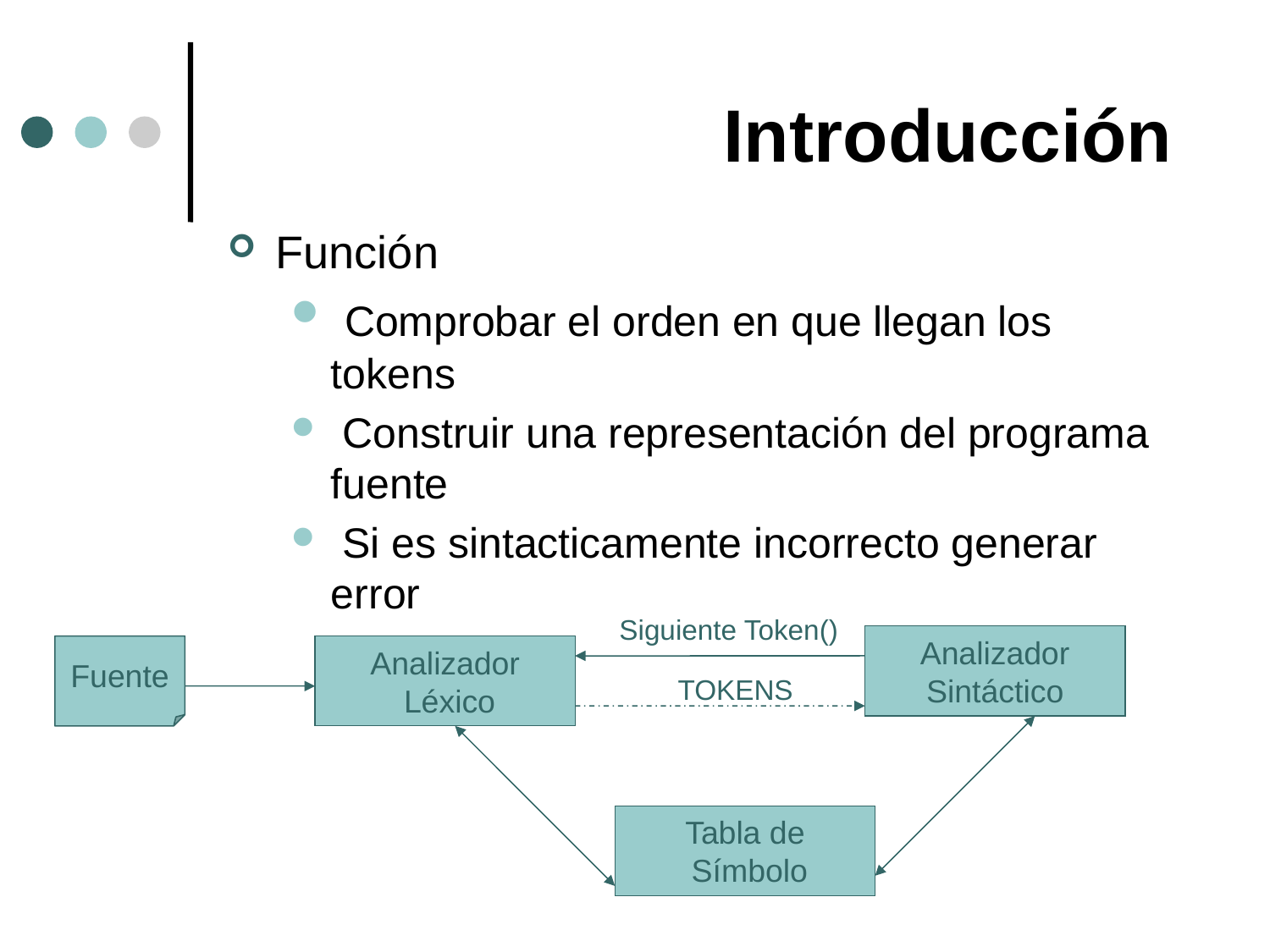

# Introducción
Función
 Comprobar el orden en que llegan los tokens
 Construir una representación del programa fuente
 Si es sintacticamente incorrecto generar error
Siguiente Token()
Analizador
Sintáctico
Fuente
Analizador
 Léxico

TOKENS

Tabla de
 Símbolo